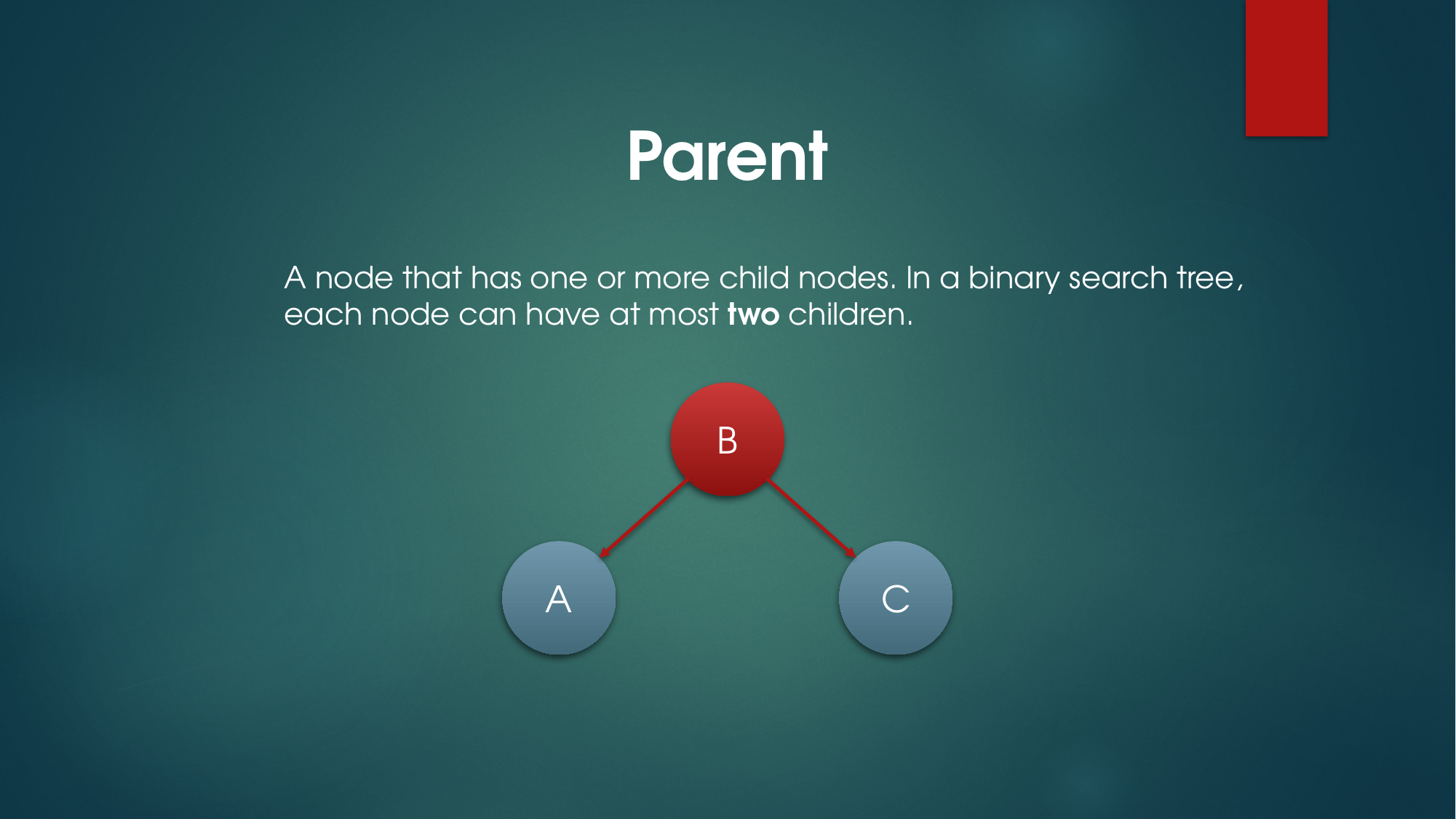

Parent
A node that has one or more child nodes. In a binary search tree, each node can have at most two children.
B
A
C